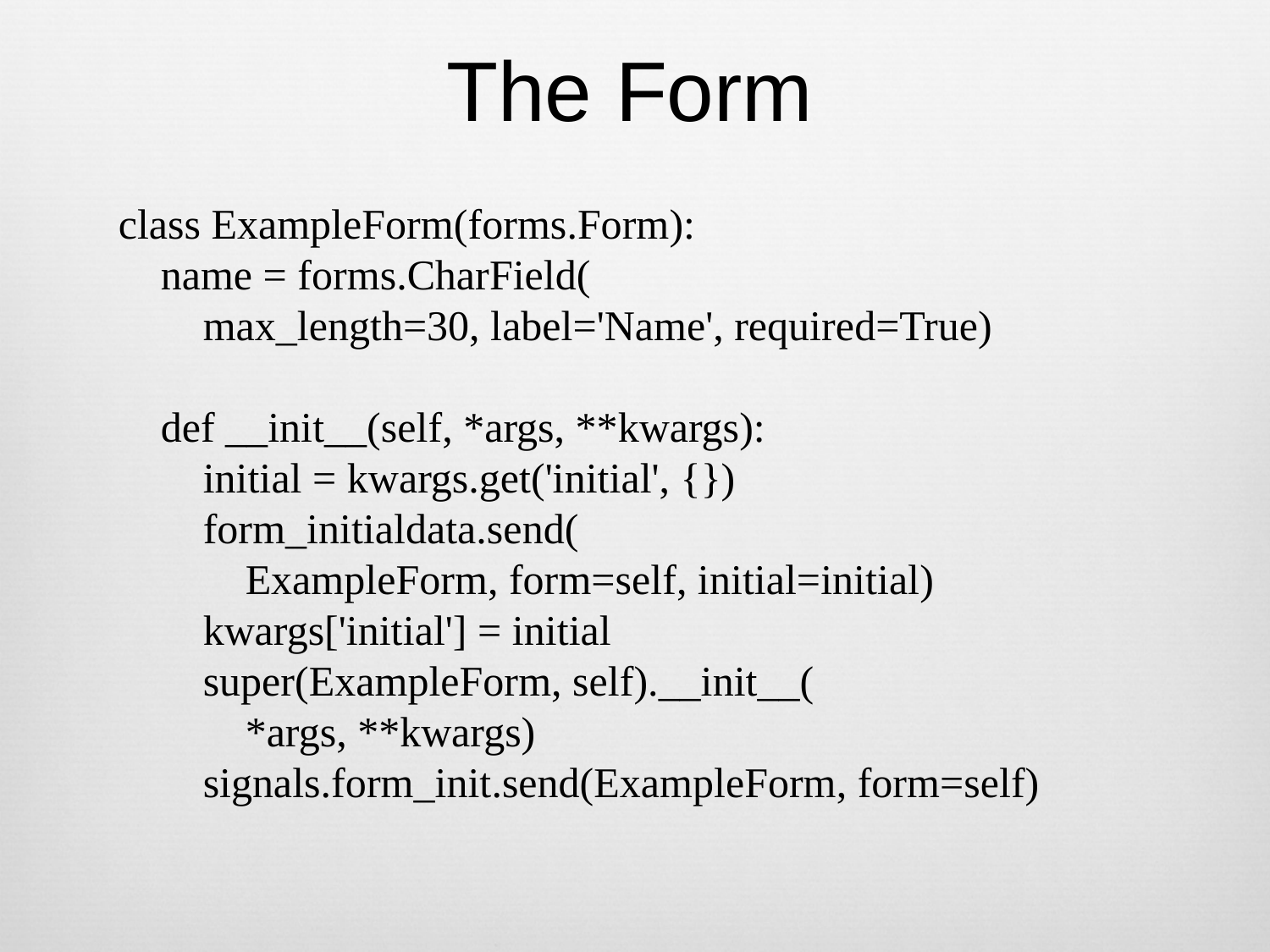

The Form
class ExampleForm(forms.Form):
    name = forms.CharField(
        max_length=30, label='Name', required=True)

    def __init__(self, *args, **kwargs):
        initial = kwargs.get('initial', {})
        form_initialdata.send(
            ExampleForm, form=self, initial=initial)
        kwargs['initial'] = initial
        super(ExampleForm, self).__init__(
            *args, **kwargs)
        signals.form_init.send(ExampleForm, form=self)